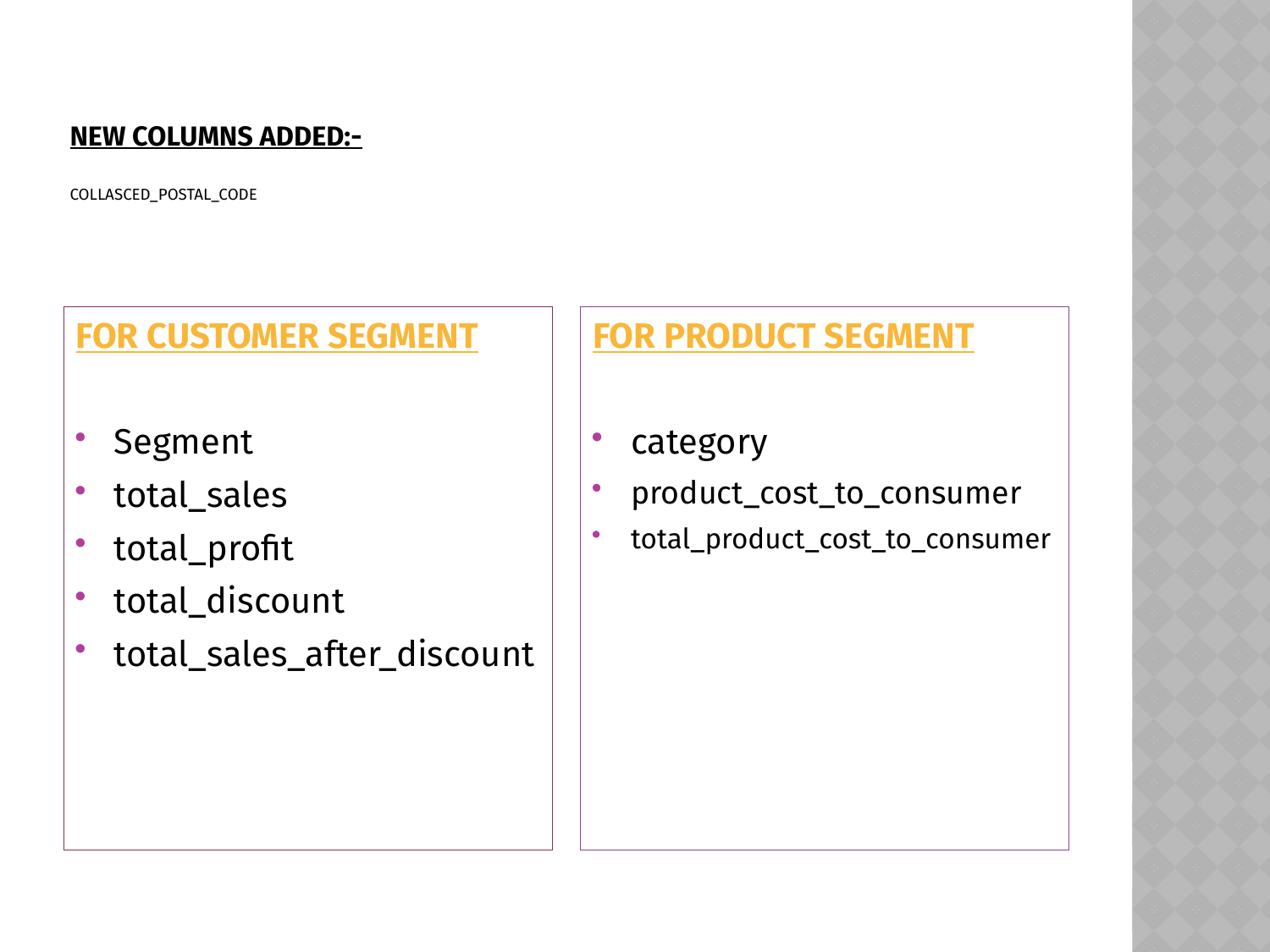

# New columns added:- collasced_postal_code
FOR CUSTOMER SEGMENT

Segment
total_sales
total_profit
total_discount
total_sales_after_discount

FOR PRODUCT SEGMENT

category
product_cost_to_consumer
total_product_cost_to_consumer